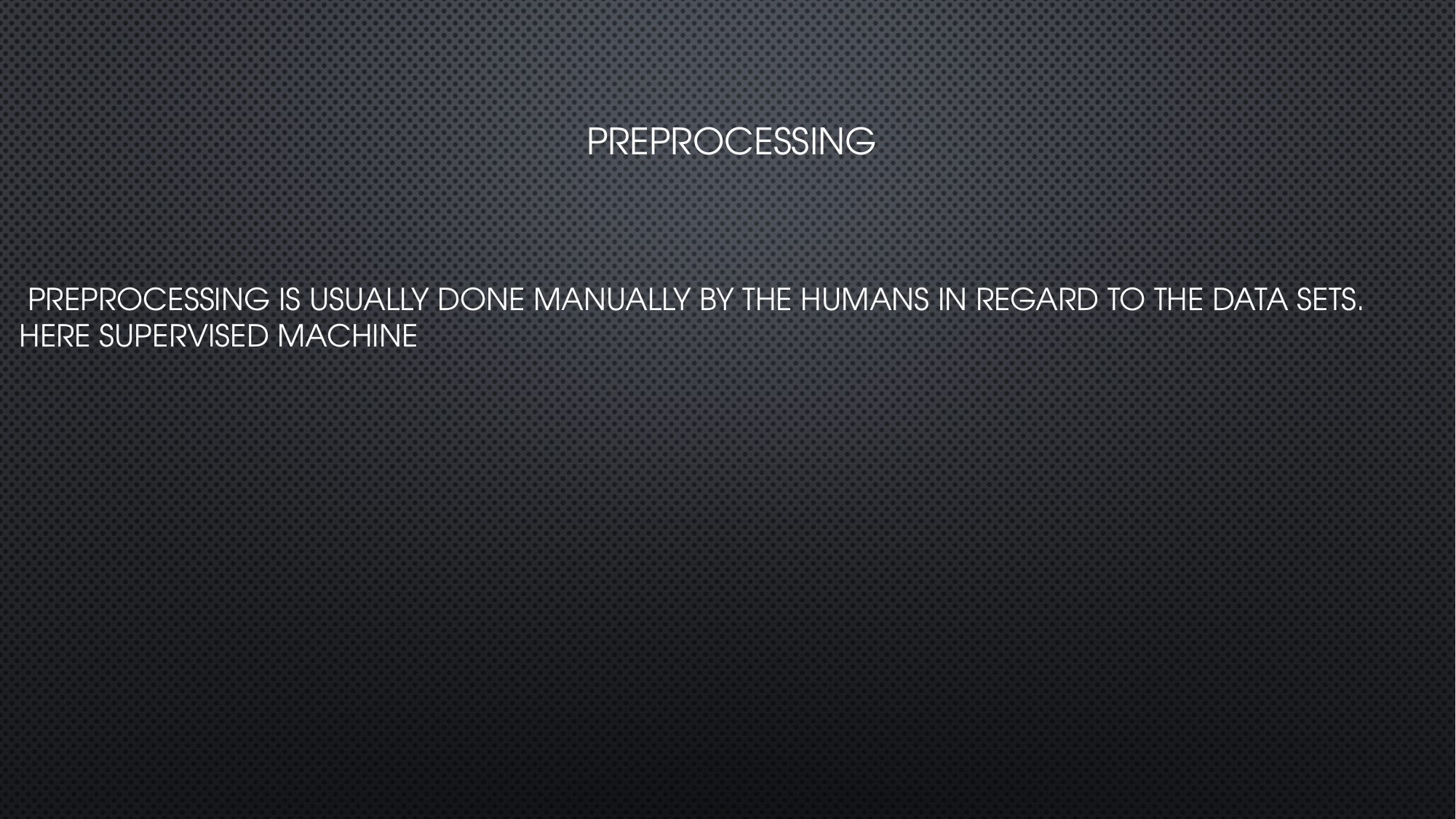

Preprocessing

 Preprocessing is usually done manually by the humans in regard to the data sets. Here supervised machine